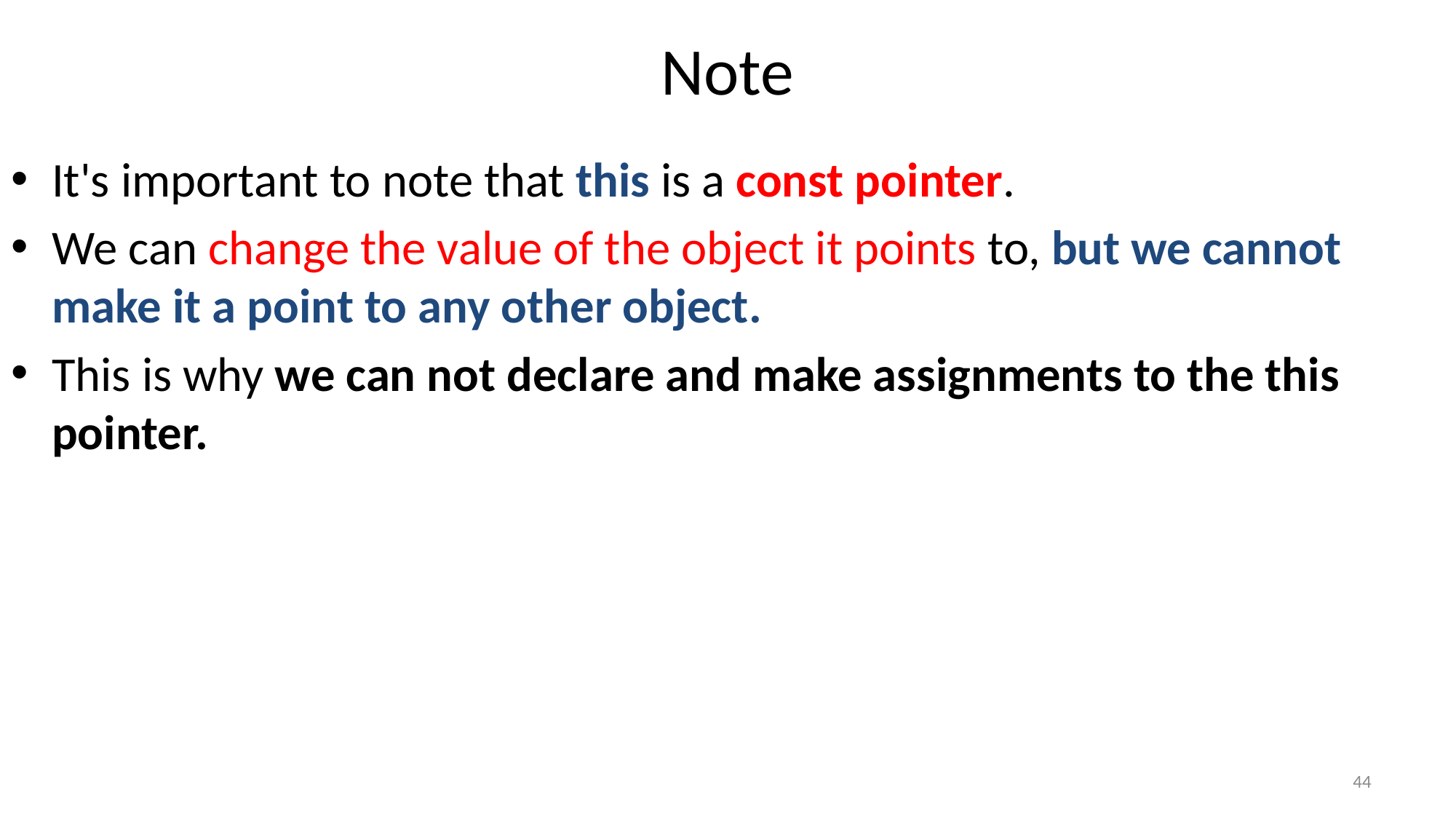

# Note
It's important to note that this is a const pointer.
We can change the value of the object it points to, but we cannot make it a point to any other object.
This is why we can not declare and make assignments to the this pointer.
44